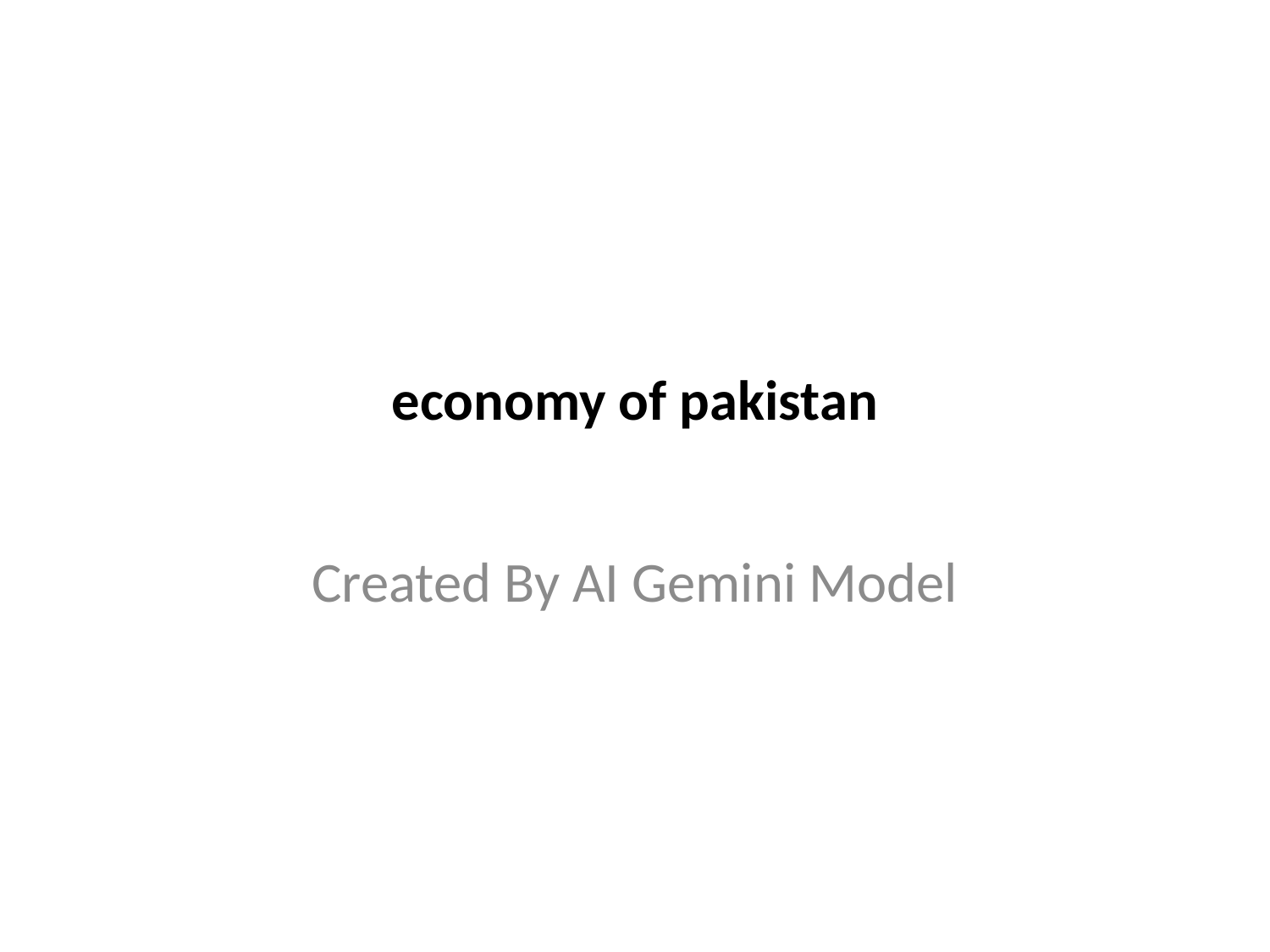

# economy of pakistan
Created By AI Gemini Model